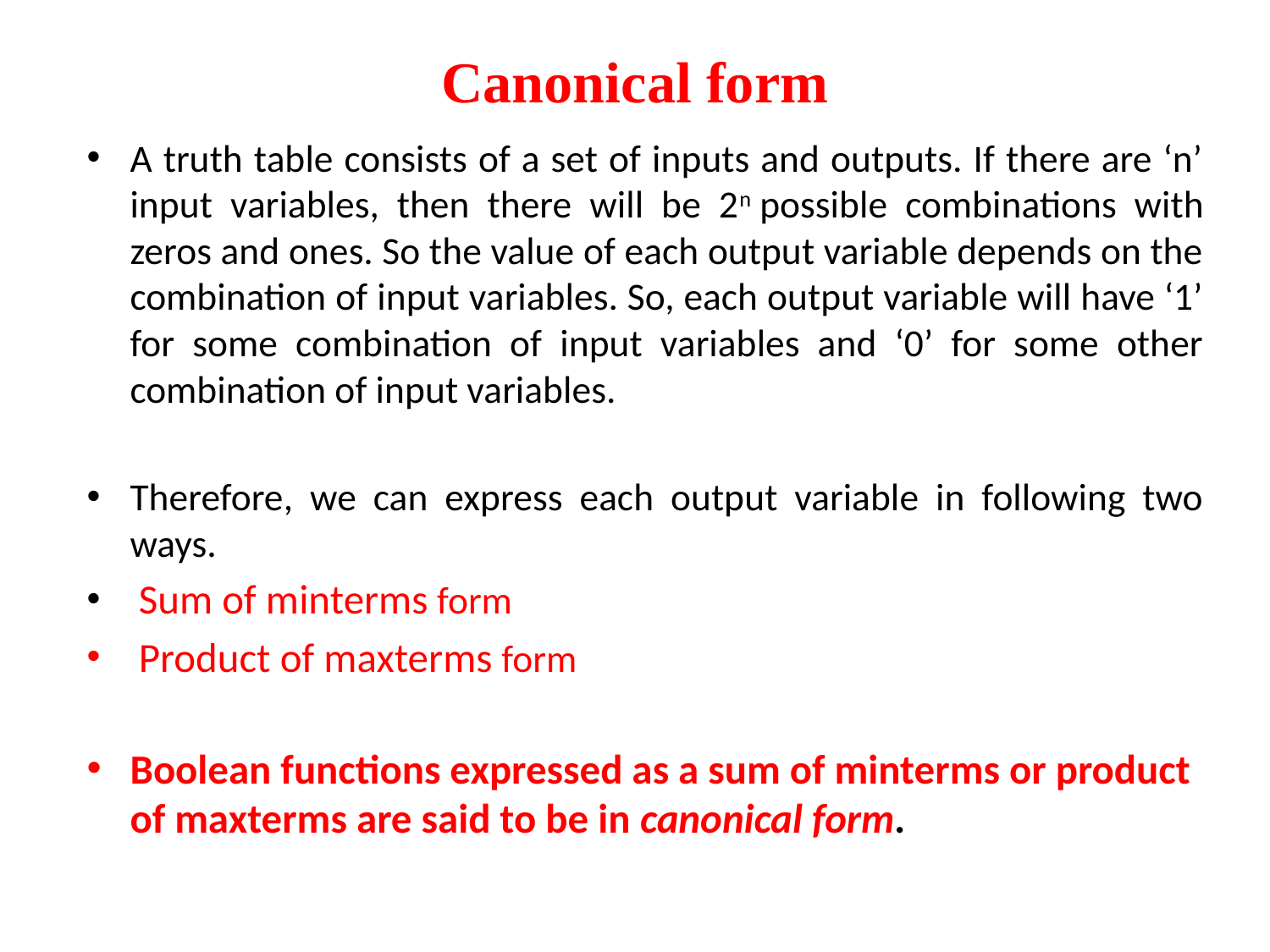

# Canonical form
A truth table consists of a set of inputs and outputs. If there are ‘n’ input variables, then there will be 2n possible combinations with zeros and ones. So the value of each output variable depends on the combination of input variables. So, each output variable will have ‘1’ for some combination of input variables and ‘0’ for some other combination of input variables.

Therefore, we can express each output variable in following two ways.
 Sum of minterms form
 Product of maxterms form

Boolean functions expressed as a sum of minterms or product of maxterms are said to be in canonical form.